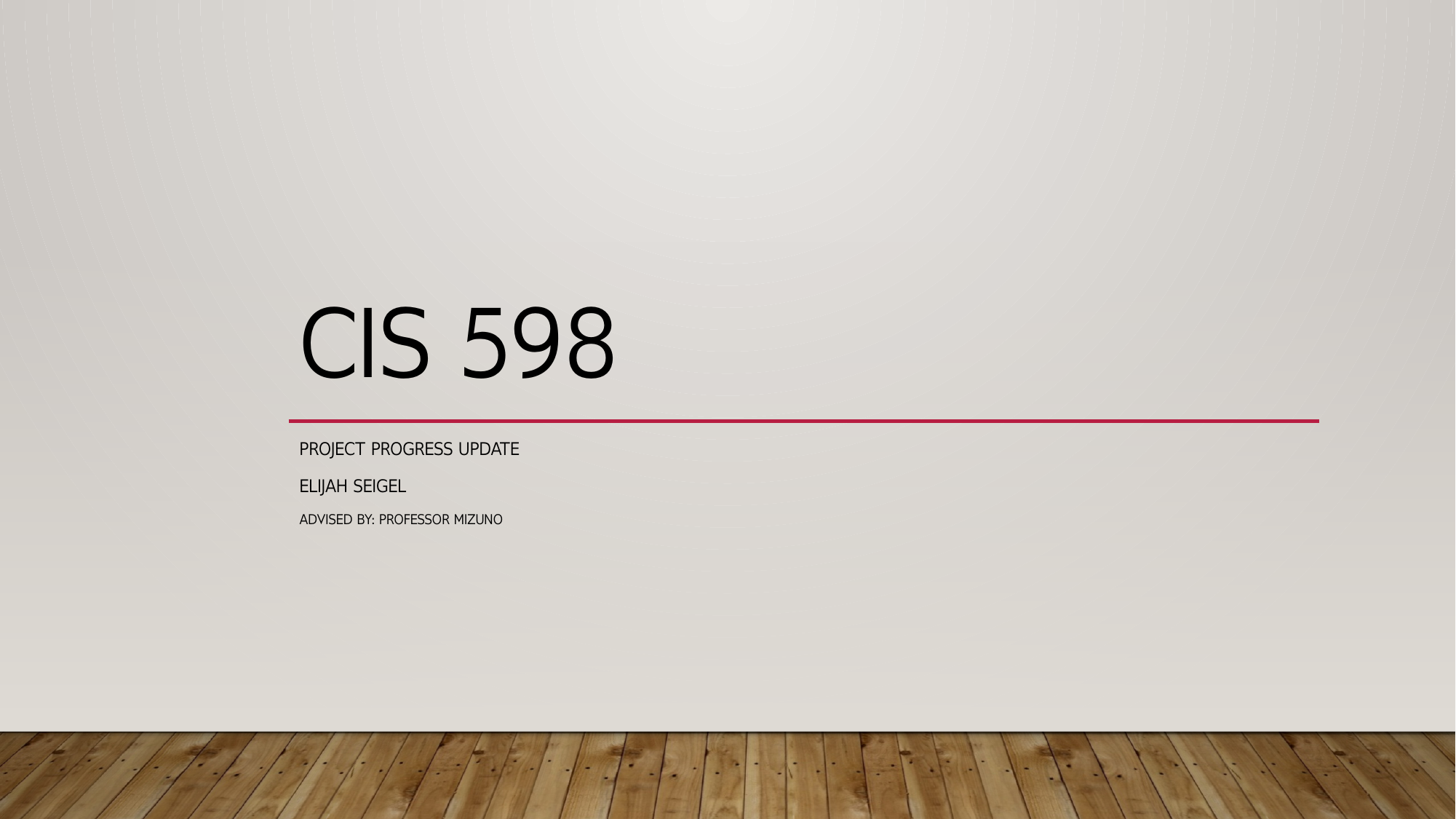

# CIS 598
Project Progress update
Elijah Seigel
Advised by: Professor mizuno